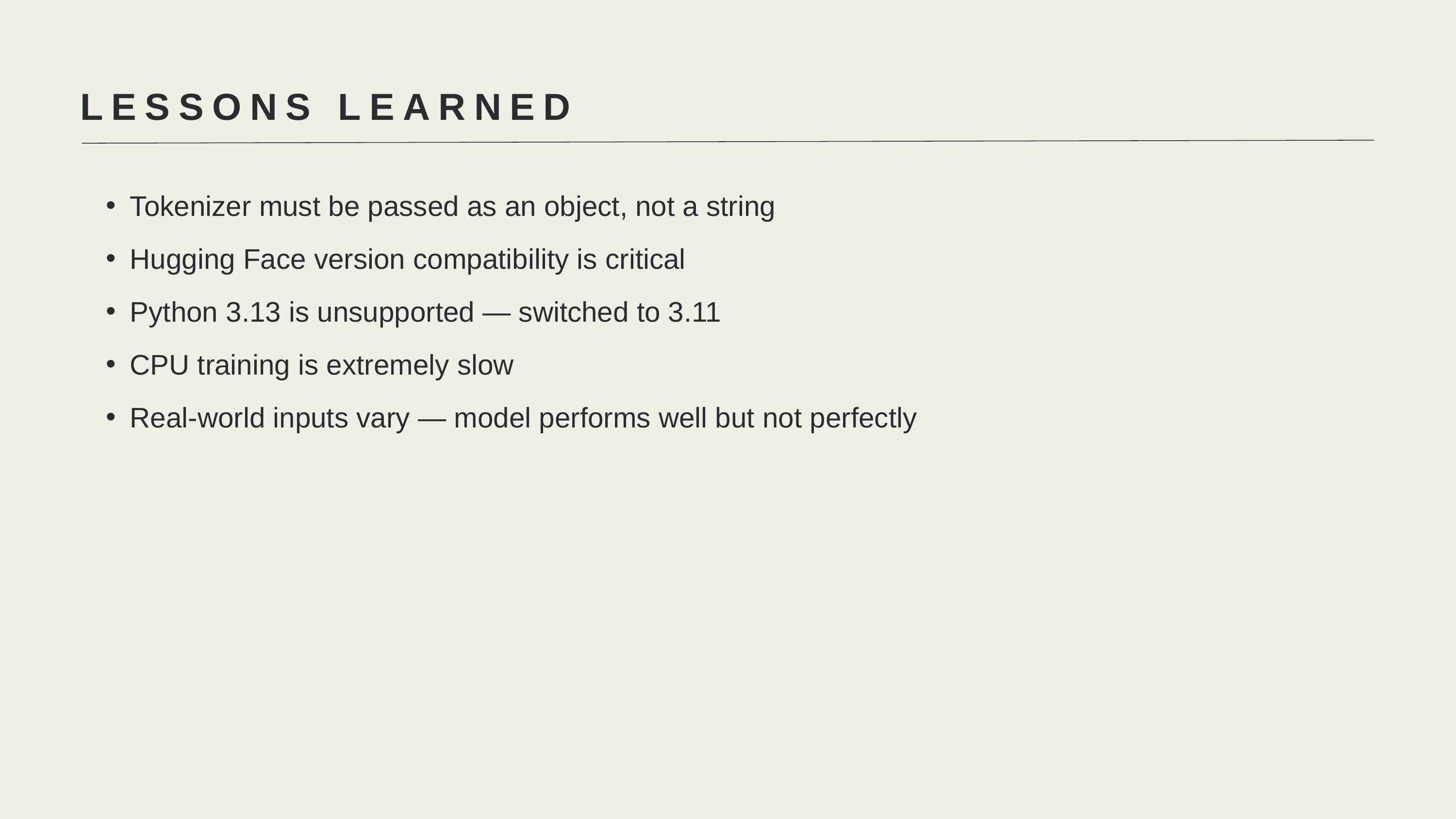

LESSONS LEARNED

Tokenizer must be passed as an object, not a string
Hugging Face version compatibility is critical
Python 3.13 is unsupported — switched to 3.11
CPU training is extremely slow
Real-world inputs vary — model performs well but not perfectly